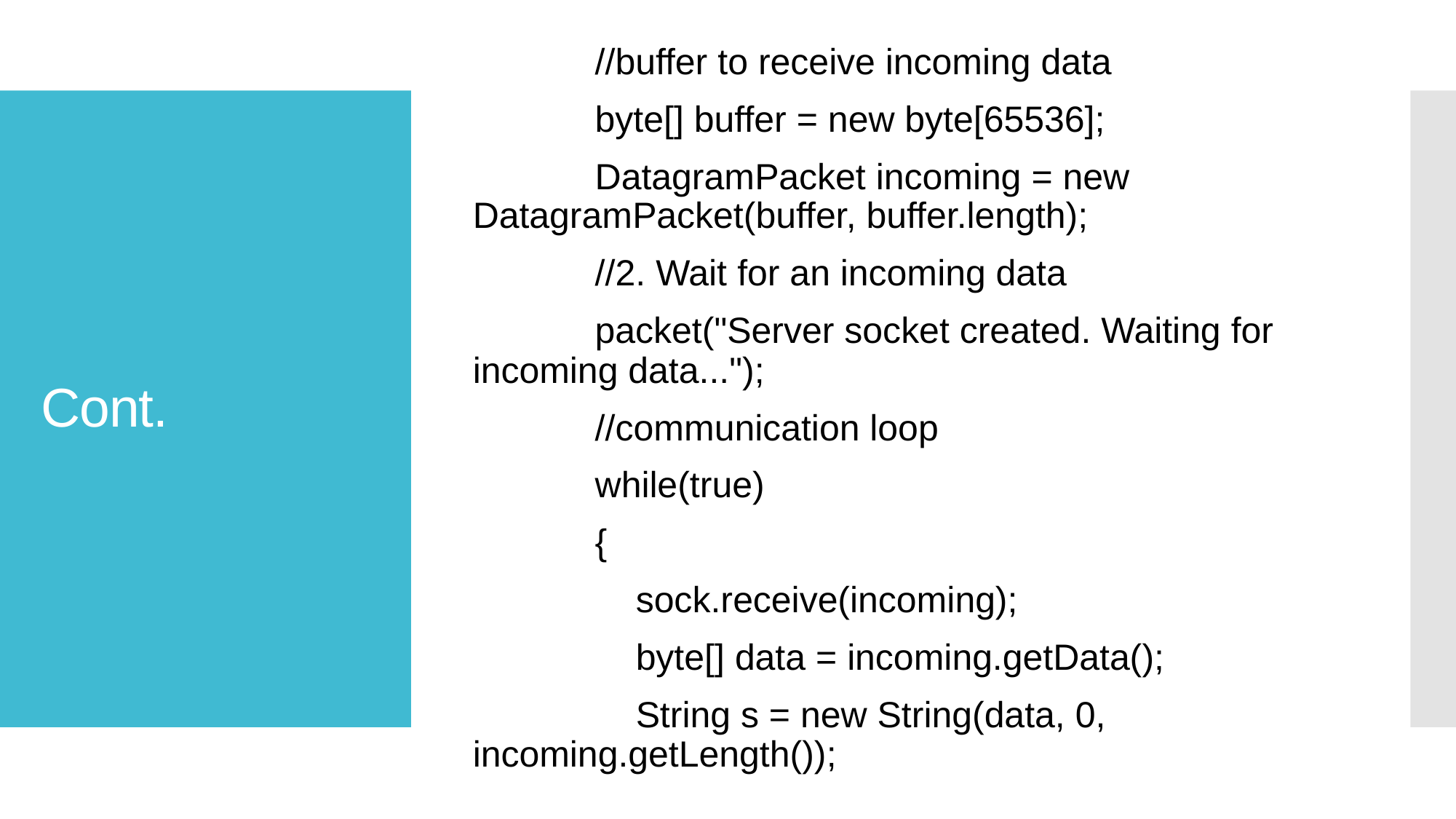

//buffer to receive incoming data
            byte[] buffer = new byte[65536];
            DatagramPacket incoming = new DatagramPacket(buffer, buffer.length);
            //2. Wait for an incoming data
            packet("Server socket created. Waiting for incoming data...");
            //communication loop
            while(true)
            {
                sock.receive(incoming);
                byte[] data = incoming.getData();
                String s = new String(data, 0, incoming.getLength());
# Cont.